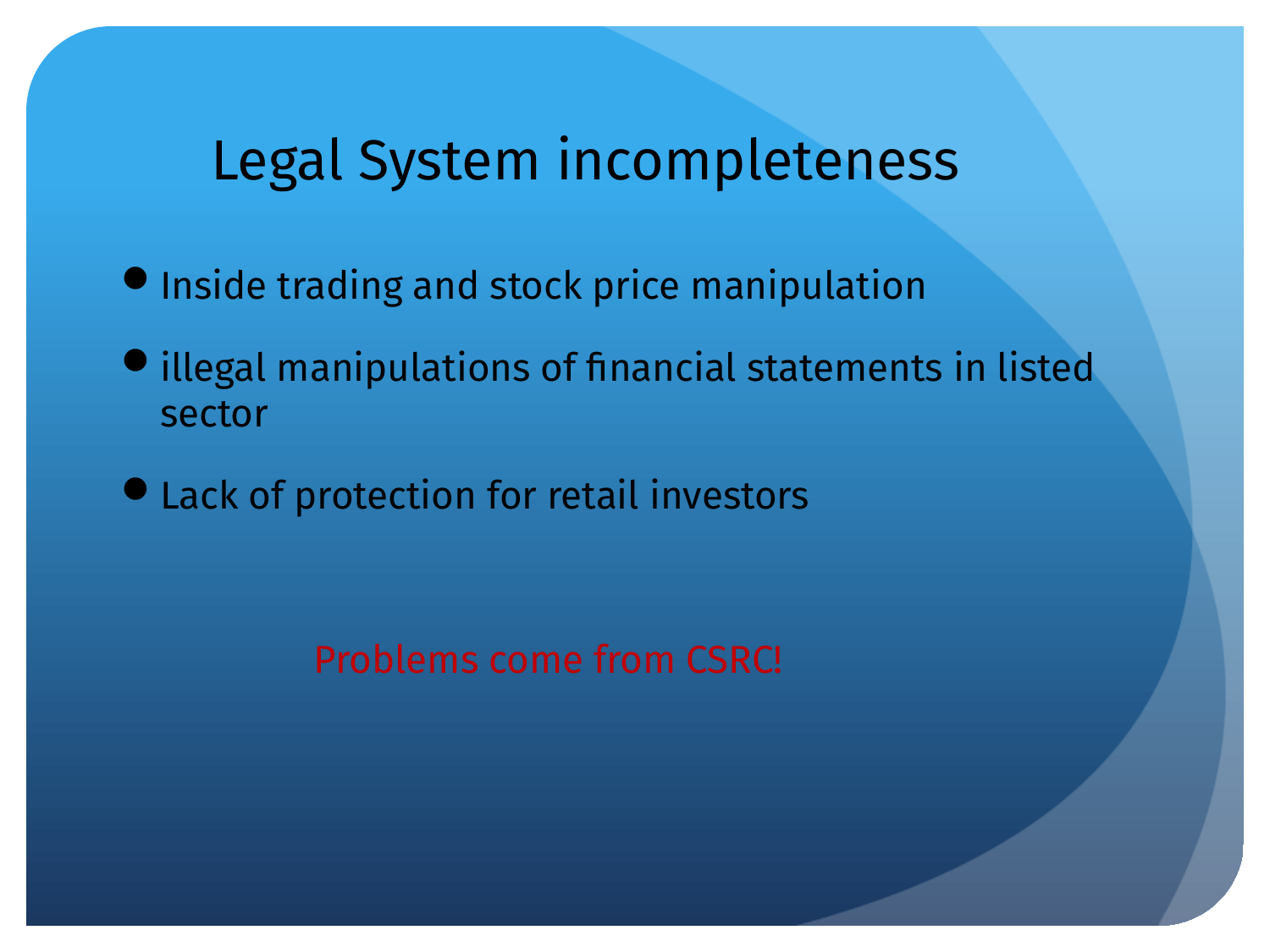

# Legal System incompleteness
Inside trading and stock price manipulation
illegal manipulations of financial statements in listed sector
Lack of protection for retail investors

                   Problems come from CSRC!